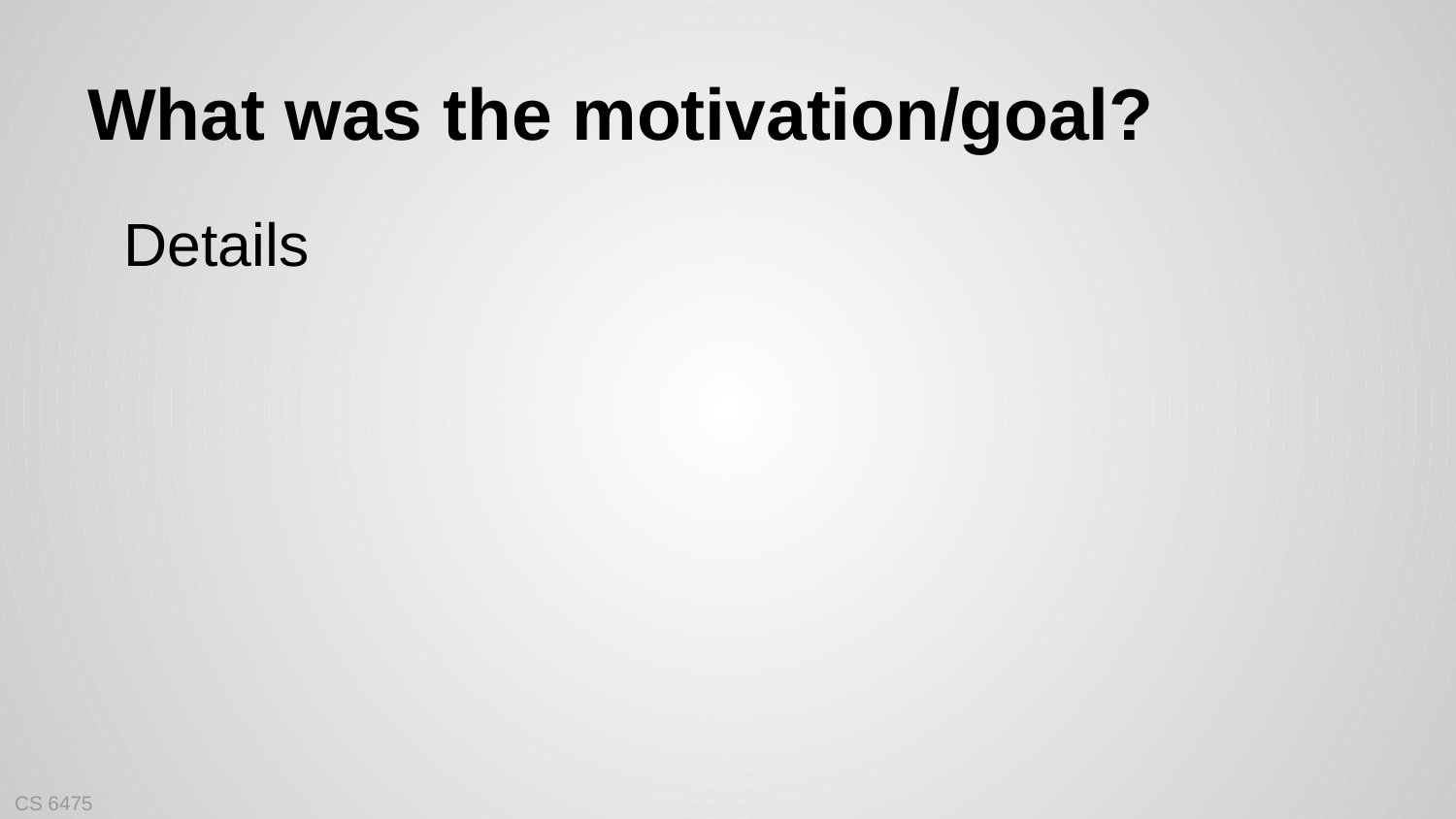

# What was the motivation/goal?
Details

CS 6475